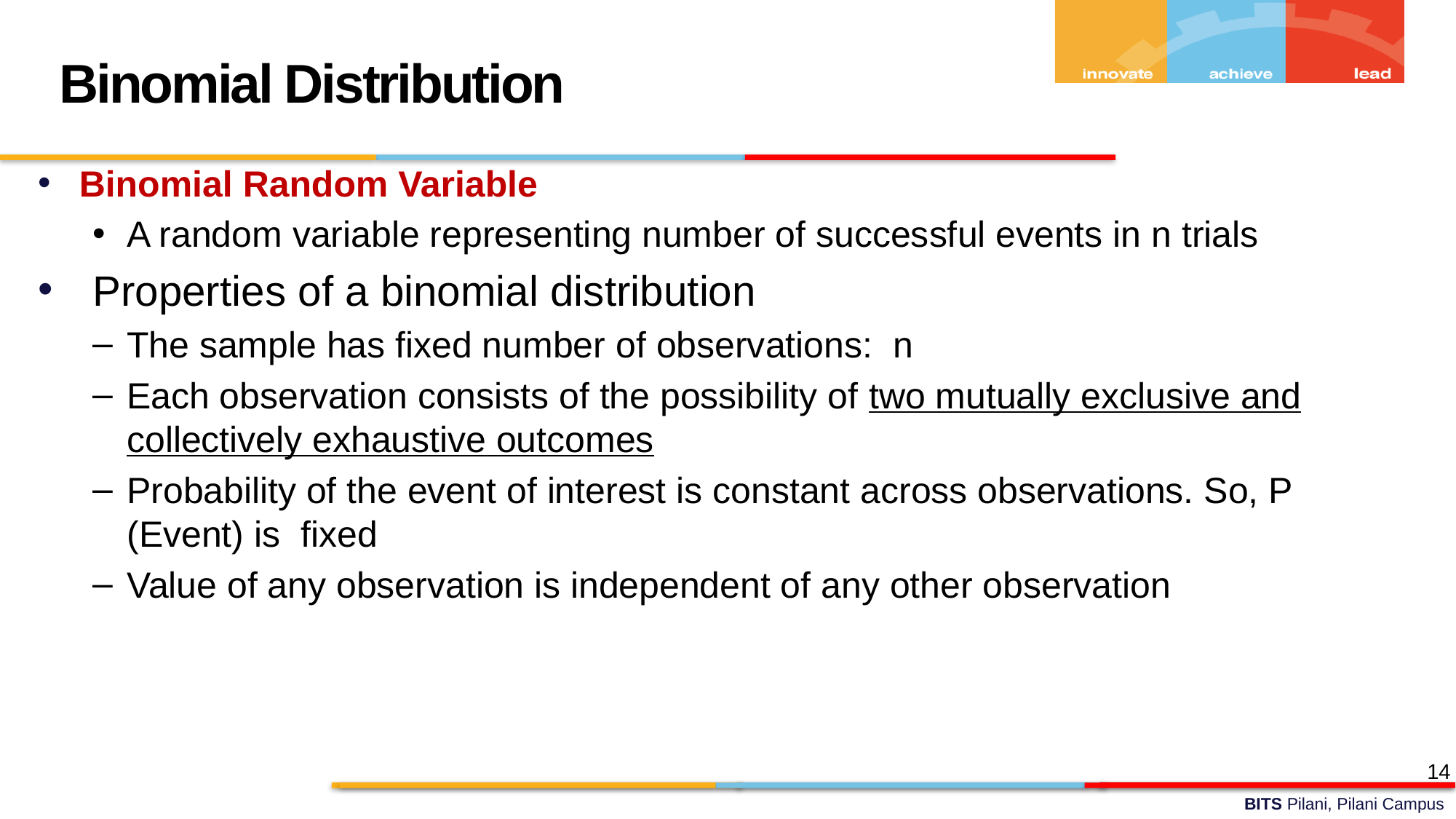

Binomial Distribution
Binomial Random Variable
A random variable representing number of successful events in n trials
Properties of a binomial distribution
The sample has fixed number of observations:  n
Each observation consists of the possibility of two mutually exclusive and collectively exhaustive outcomes
Probability of the event of interest is constant across observations. So, P (Event) is  fixed
Value of any observation is independent of any other observation

14